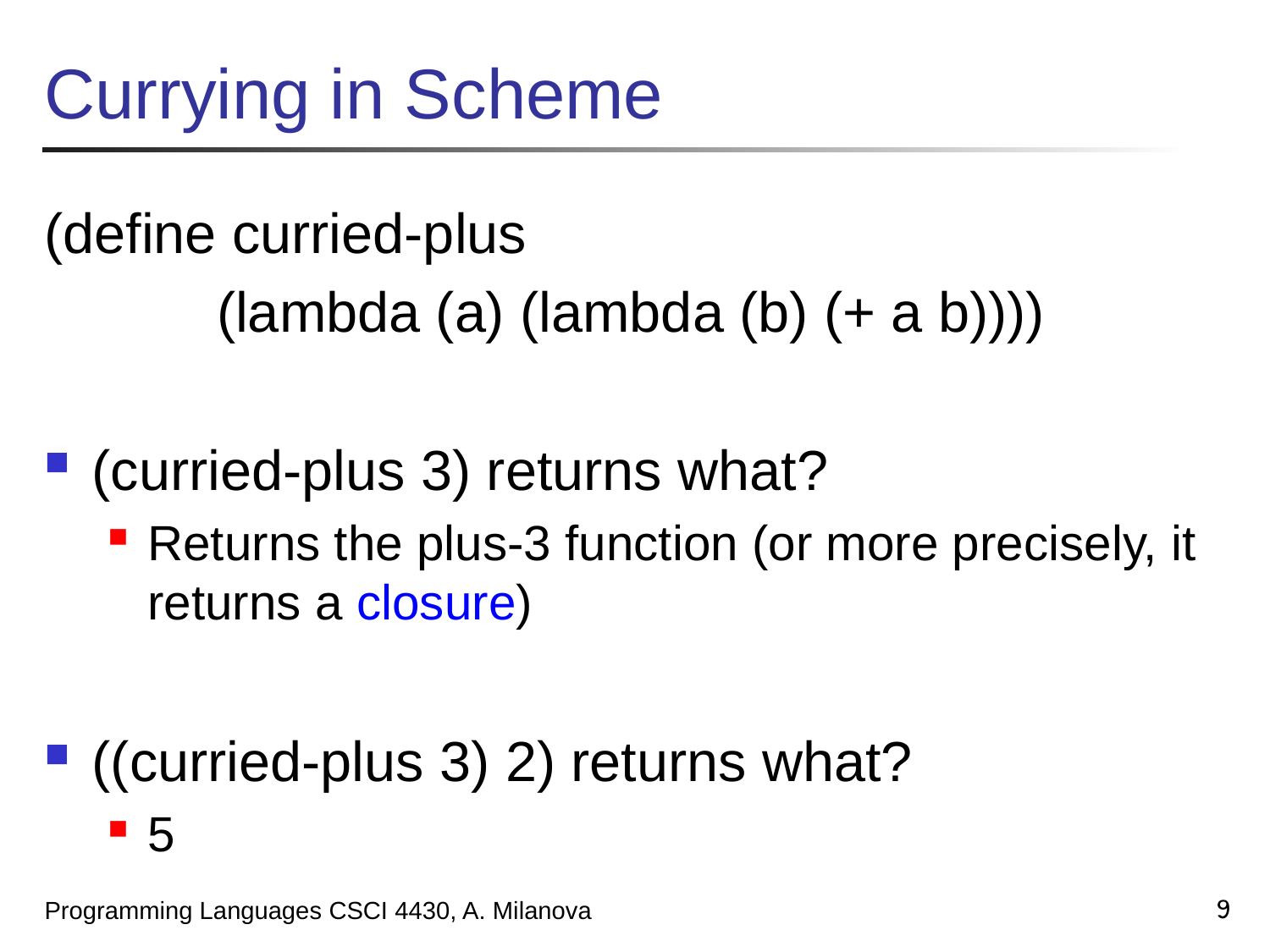

# Currying in Scheme
(define curried-plus
           (lambda (a) (lambda (b) (+ a b))))

(curried-plus 3) returns what?
Returns the plus-3 function (or more precisely, it returns a closure)

((curried-plus 3) 2) returns what?
5
9
Programming Languages CSCI 4430, A. Milanova